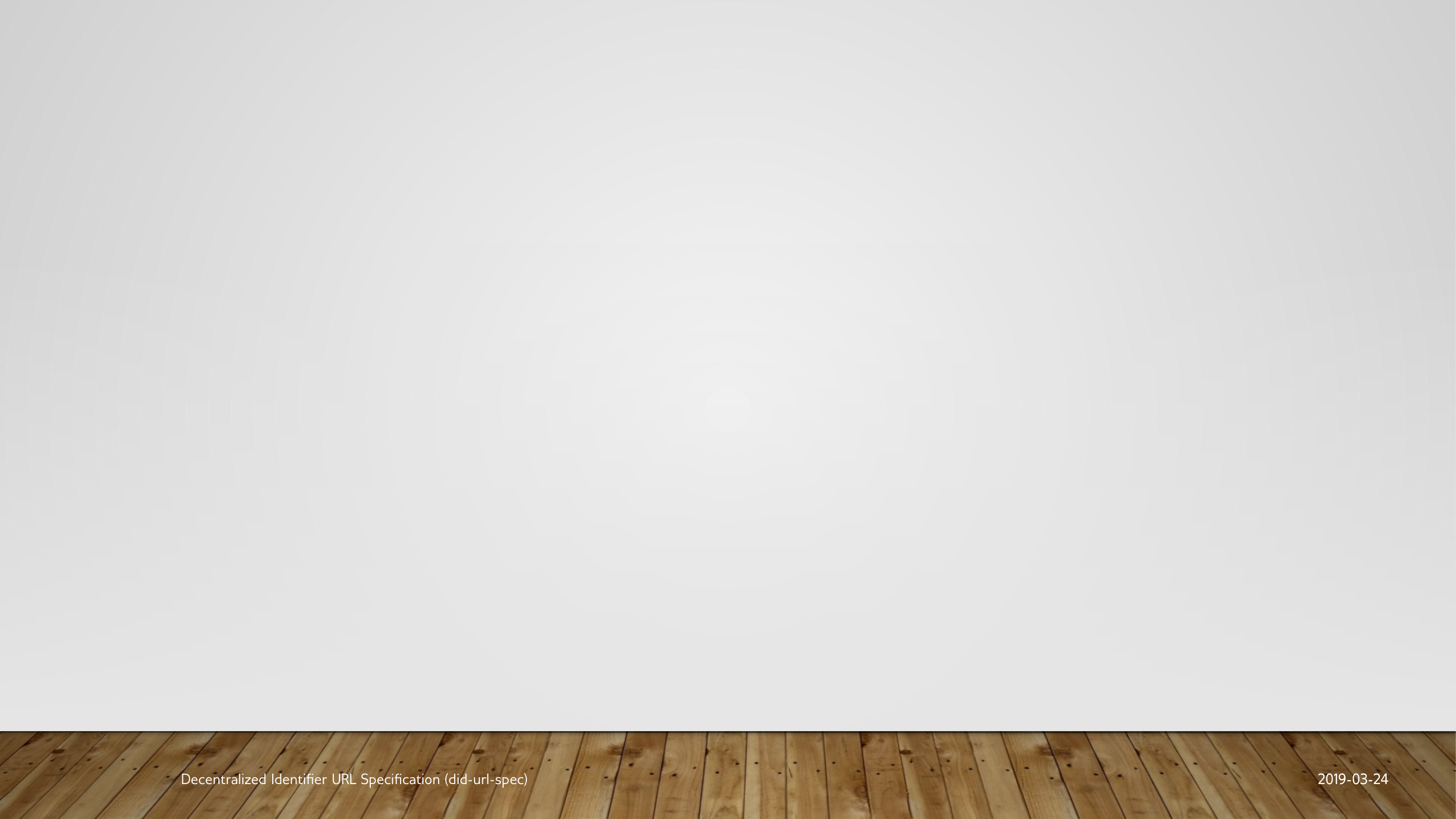

2019-03-24
2019-03-24
Decentralized Identifier URL Specification (did-url-spec)